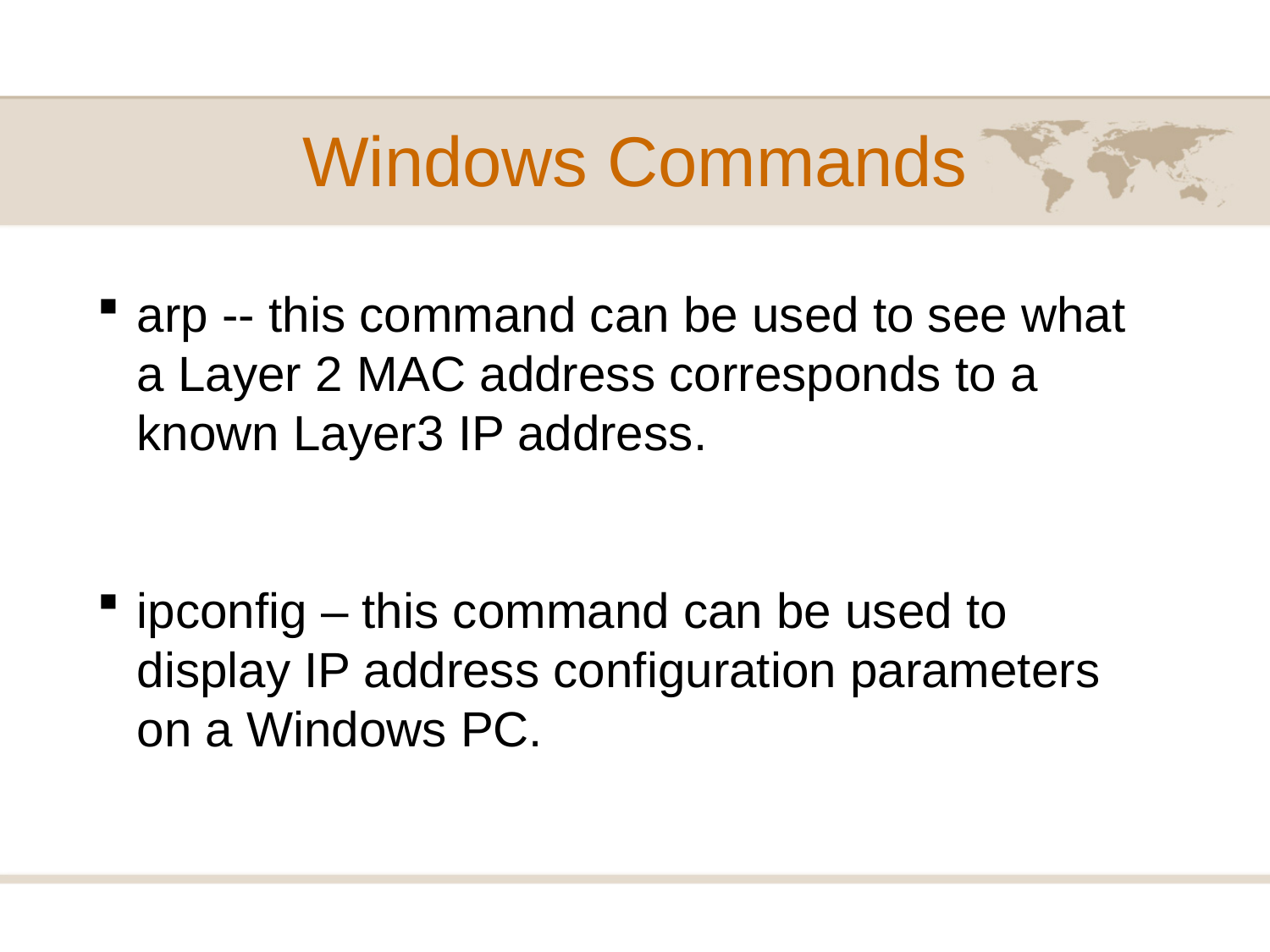

# Windows Commands
arp -- this command can be used to see what a Layer 2 MAC address corresponds to a known Layer3 IP address.

ipconfig – this command can be used to display IP address configuration parameters on a Windows PC.